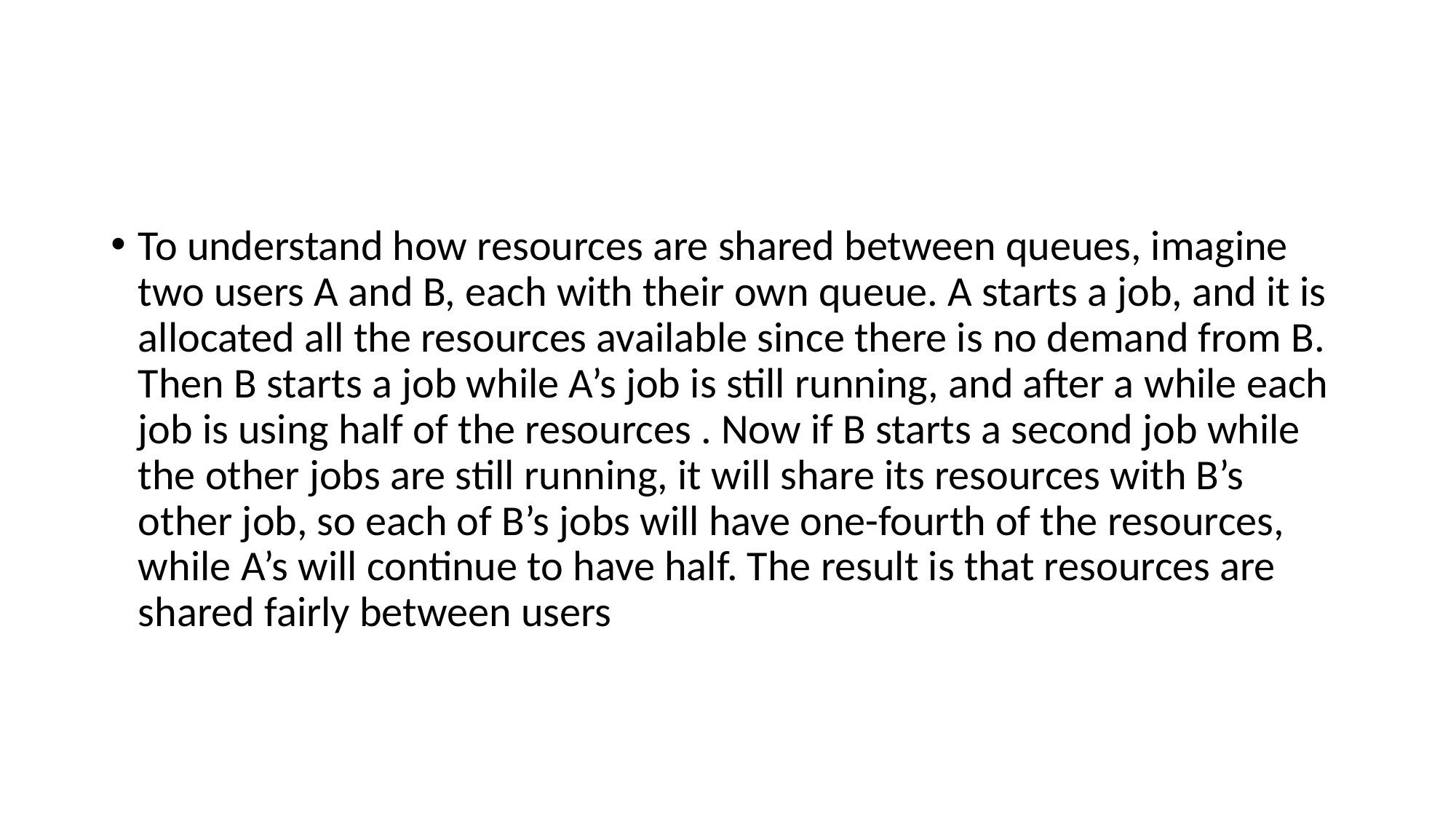

To understand how resources are shared between queues, imagine two users A and B, each with their own queue. A starts a job, and it is allocated all the resources available since there is no demand from B. Then B starts a job while A’s job is still running, and after a while each job is using half of the resources . Now if B starts a second job while the other jobs are still running, it will share its resources with B’s other job, so each of B’s jobs will have one-fourth of the resources, while A’s will continue to have half. The result is that resources are shared fairly between users